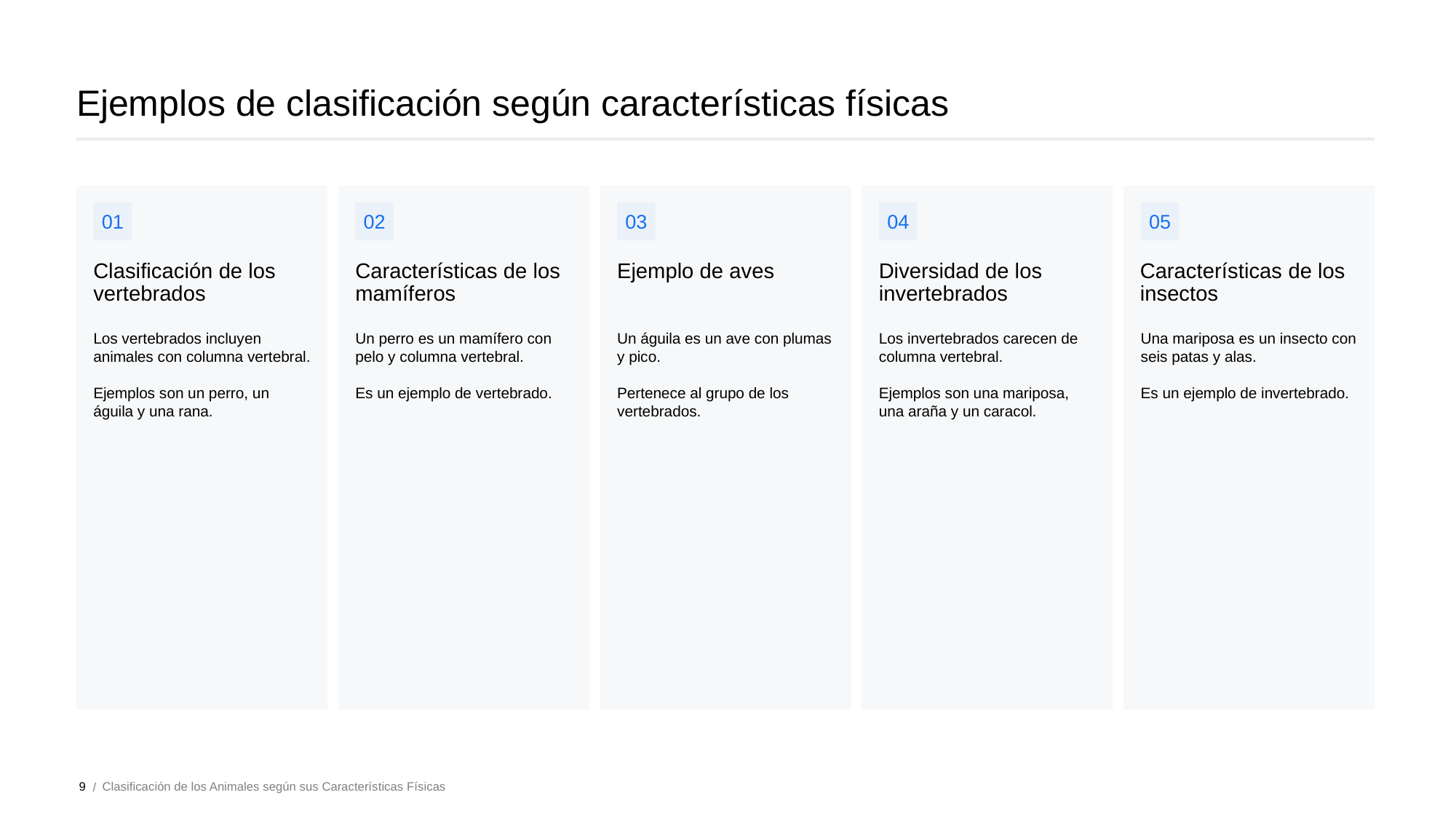

Ejemplos de clasificación según características físicas

01

02

03

04

05
Clasificación de los vertebrados
Características de los mamíferos
Ejemplo de aves
Diversidad de los invertebrados
Características de los insectos
Los vertebrados incluyen animales con columna vertebral.
Ejemplos son un perro, un águila y una rana.
Un perro es un mamífero con pelo y columna vertebral.
Es un ejemplo de vertebrado.
Un águila es un ave con plumas y pico.
Pertenece al grupo de los vertebrados.
Los invertebrados carecen de columna vertebral.
Ejemplos son una mariposa, una araña y un caracol.
Una mariposa es un insecto con seis patas y alas.
Es un ejemplo de invertebrado.

9
Clasificación de los Animales según sus Características Físicas
 /